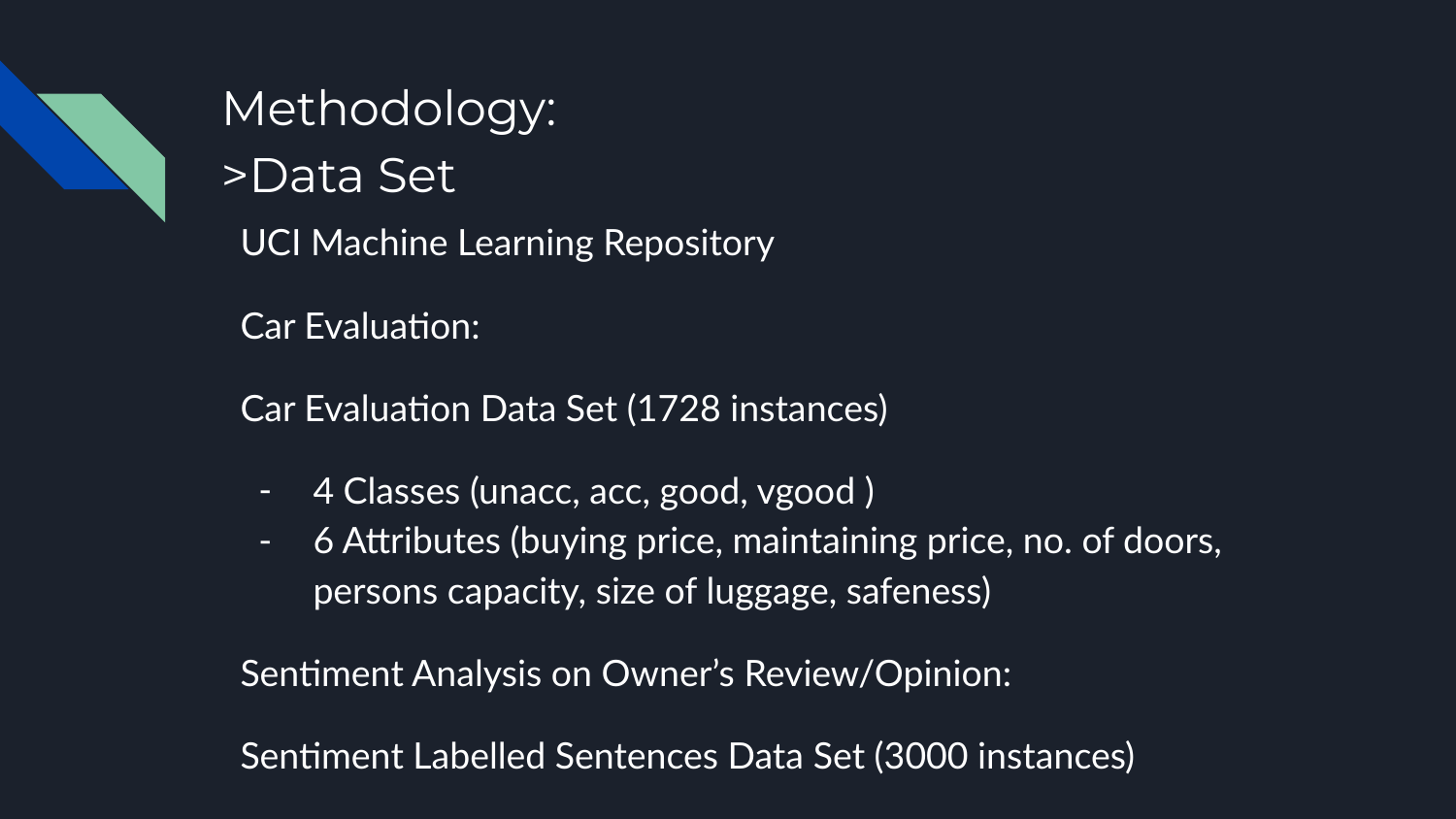

# Methodology:
>Data Set
UCI Machine Learning Repository
Car Evaluation:
Car Evaluation Data Set (1728 instances)
4 Classes (unacc, acc, good, vgood )
6 Attributes (buying price, maintaining price, no. of doors, persons capacity, size of luggage, safeness)
Sentiment Analysis on Owner’s Review/Opinion:
Sentiment Labelled Sentences Data Set (3000 instances)